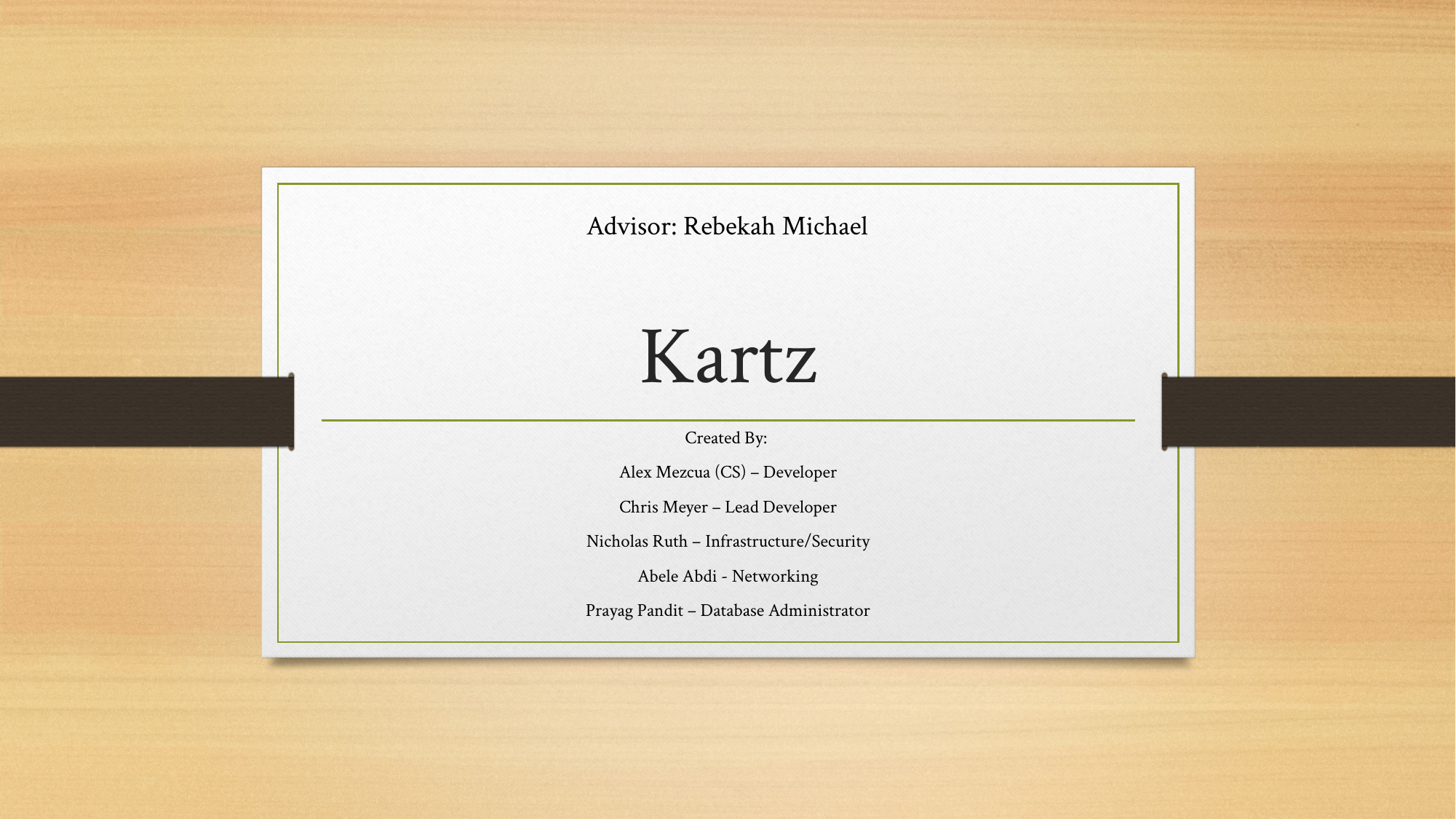

Advisor: Rebekah Michael

# Kartz
Created By:
Alex Mezcua (CS) – Developer
Chris Meyer – Lead Developer
Nicholas Ruth – Infrastructure/Security
Abele Abdi - Networking
Prayag Pandit – Database Administrator